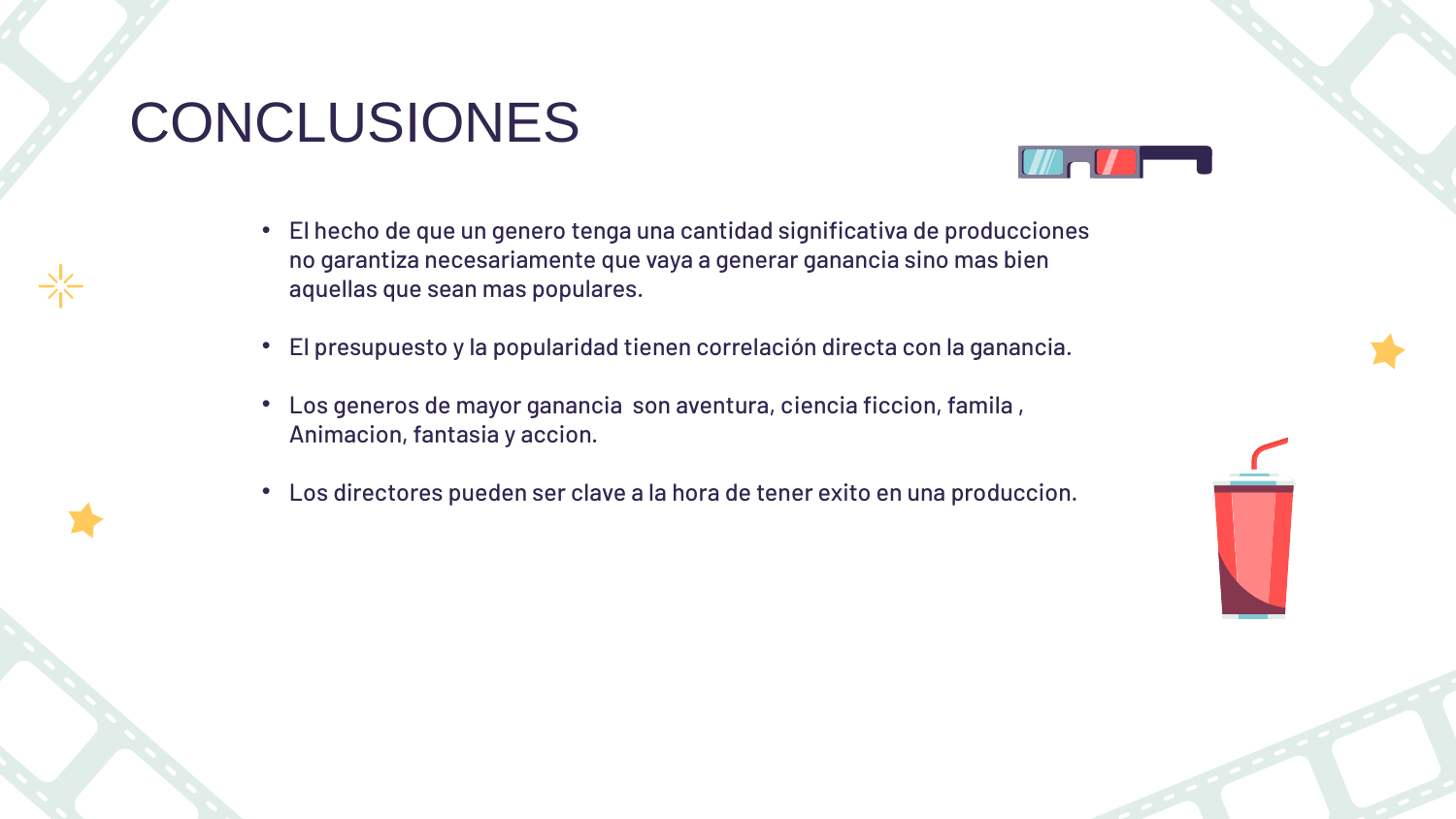

# CONCLUSIONES

El hecho de que un genero tenga una cantidad significativa de producciones no garantiza necesariamente que vaya a generar ganancia sino mas bien aquellas que sean mas populares.

El presupuesto y la popularidad tienen correlación directa con la ganancia.

Los generos de mayor ganancia  son aventura, ciencia ficcion, famila , Animacion, fantasia y accion.

Los directores pueden ser clave a la hora de tener exito en una produccion.